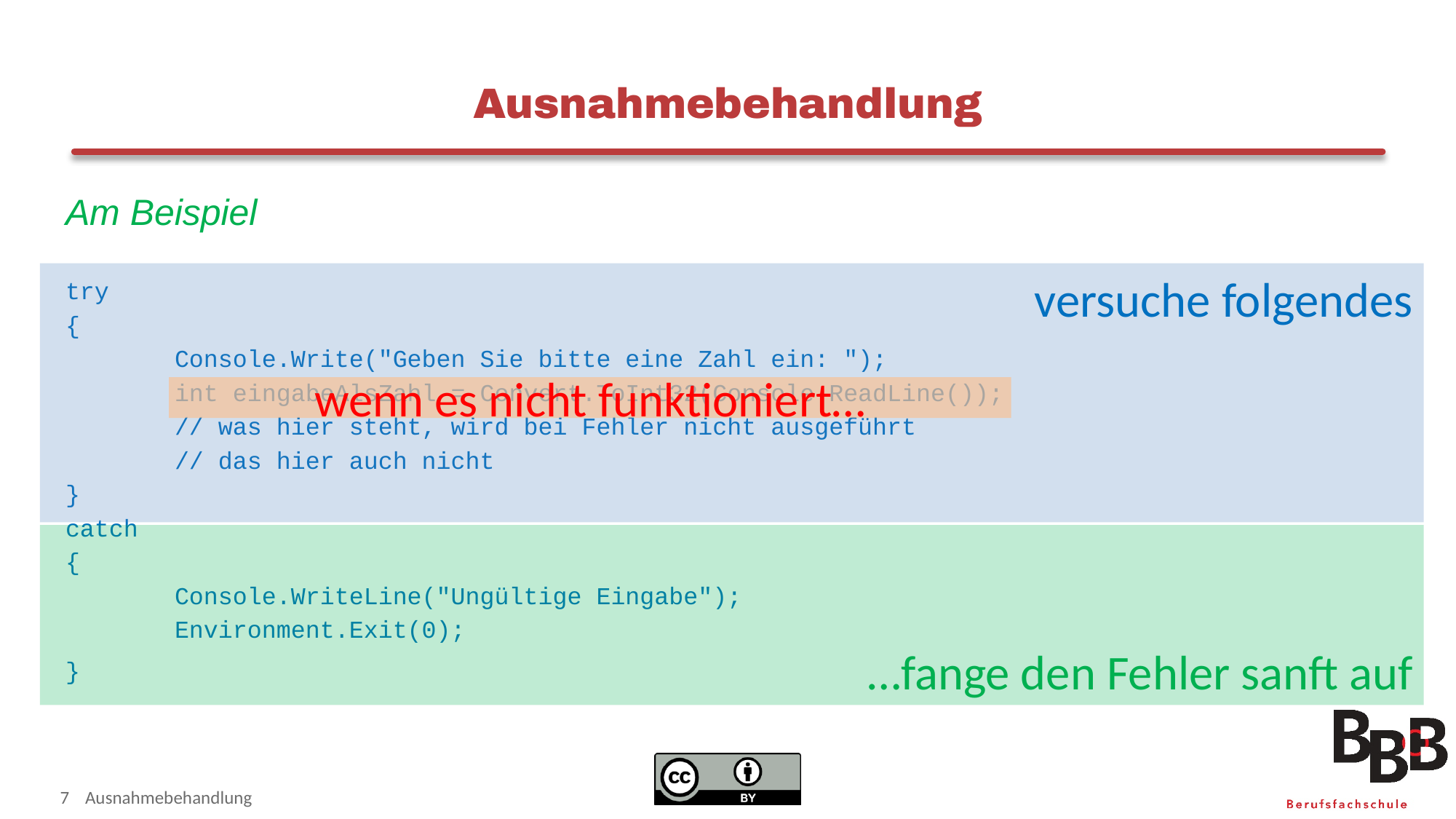

# Ausnahmebehandlung
Am Beispiel

try
{
	Console.Write("Geben Sie bitte eine Zahl ein: ");
	int eingabeAlsZahl = Convert.ToInt32(Console.ReadLine());
	// was hier steht, wird bei Fehler nicht ausgeführt
	// das hier auch nicht
}
catch
{
	Console.WriteLine("Ungültige Eingabe");
	Environment.Exit(0);
}

versuche folgendes
wenn es nicht funktioniert…
…fange den Fehler sanft auf
7
Ausnahmebehandlung